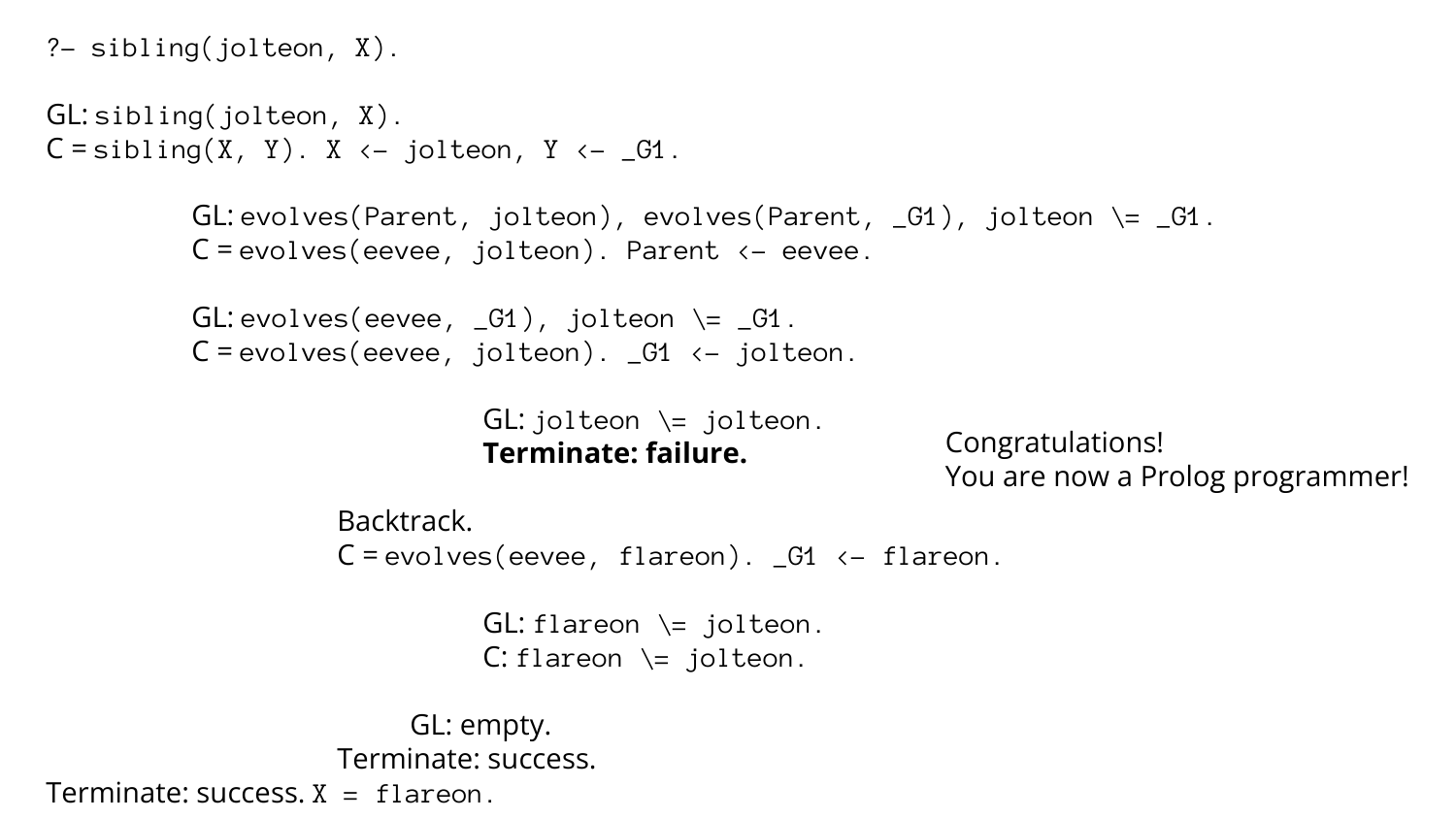

?- sibling(jolteon, X).

GL: sibling(jolteon, X).
C = sibling(X, Y). X <- jolteon, Y <- _G1.

	GL: evolves(Parent, jolteon), evolves(Parent, _G1), jolteon \= _G1.
	C = evolves(eevee, jolteon). Parent <- eevee.

	GL: evolves(eevee, _G1), jolteon \= _G1.
	C = evolves(eevee, jolteon). _G1 <- jolteon.

			GL: jolteon \= jolteon.
			Terminate: failure.

		Backtrack.
		C = evolves(eevee, flareon). _G1 <- flareon.

			GL: flareon \= jolteon.
			C: flareon \= jolteon.

		GL: empty.
	Terminate: success.
Terminate: success. X = flareon.
Congratulations!
You are now a Prolog programmer!